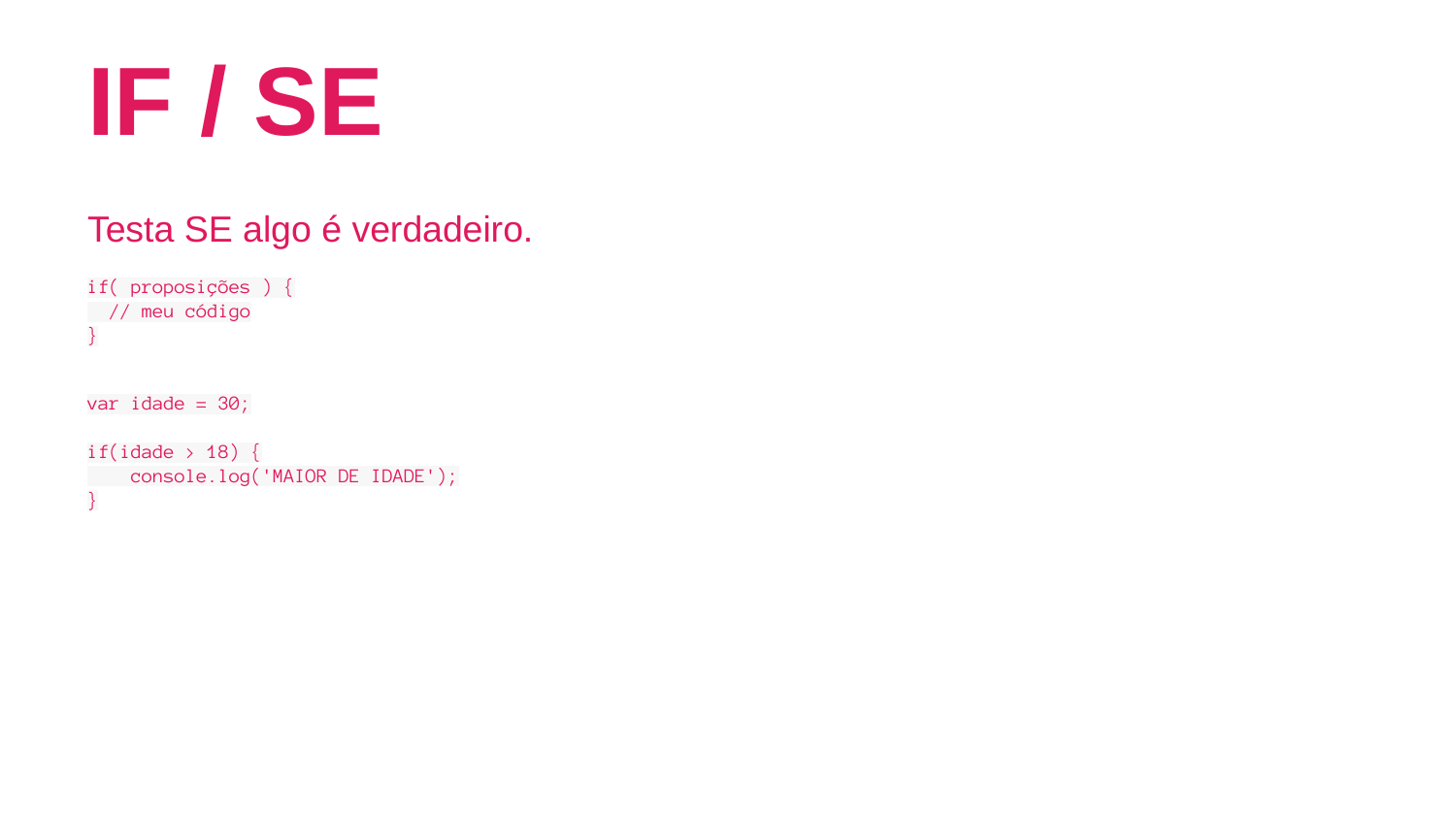

# IF / SE
Testa SE algo é verdadeiro.

if( proposições ) {
  // meu código
}

var idade = 30;
if(idade > 18) {
    console.log('MAIOR DE IDADE');
}